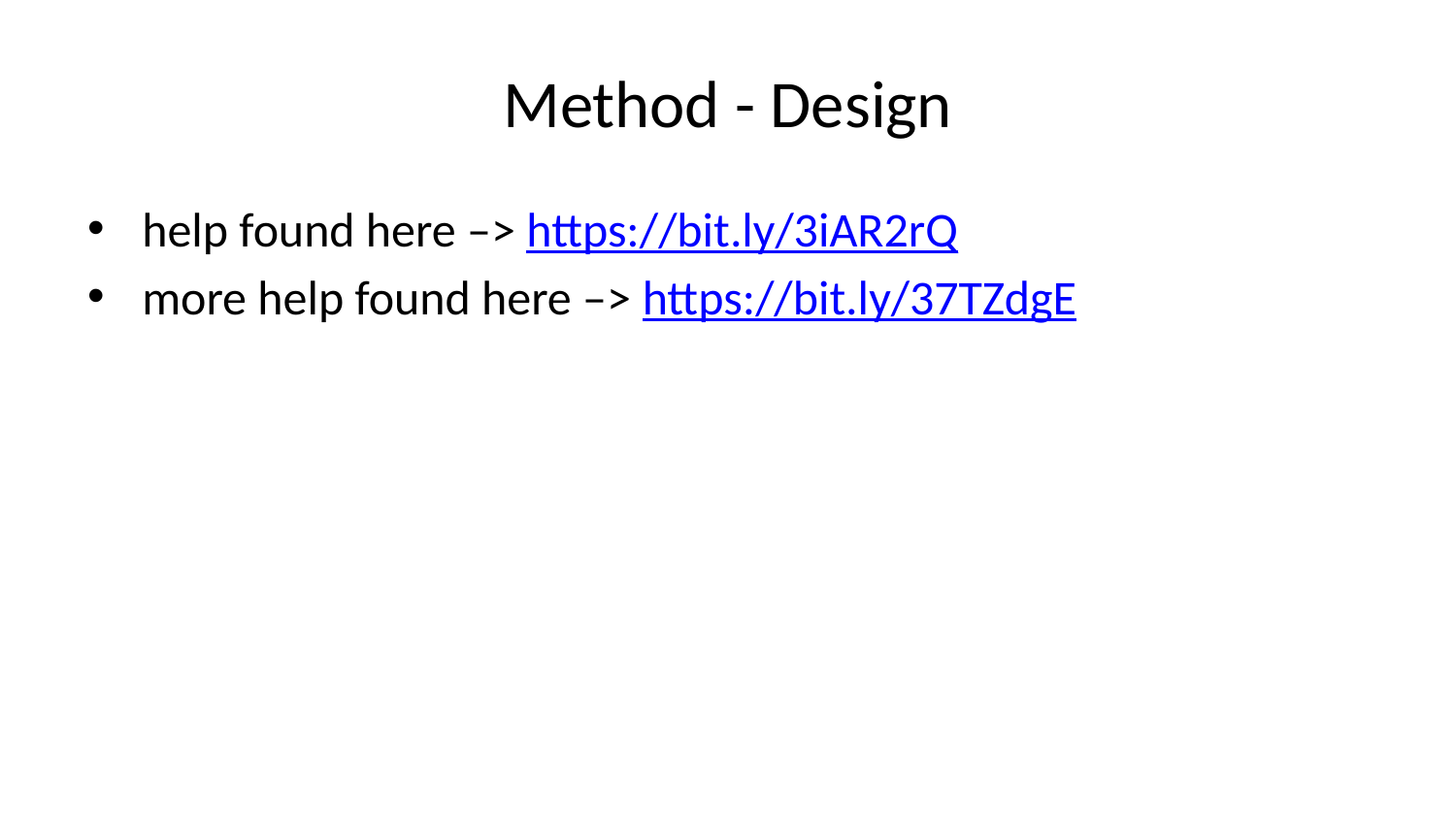

# Method - Design
help found here –> https://bit.ly/3iAR2rQ
more help found here –> https://bit.ly/37TZdgE